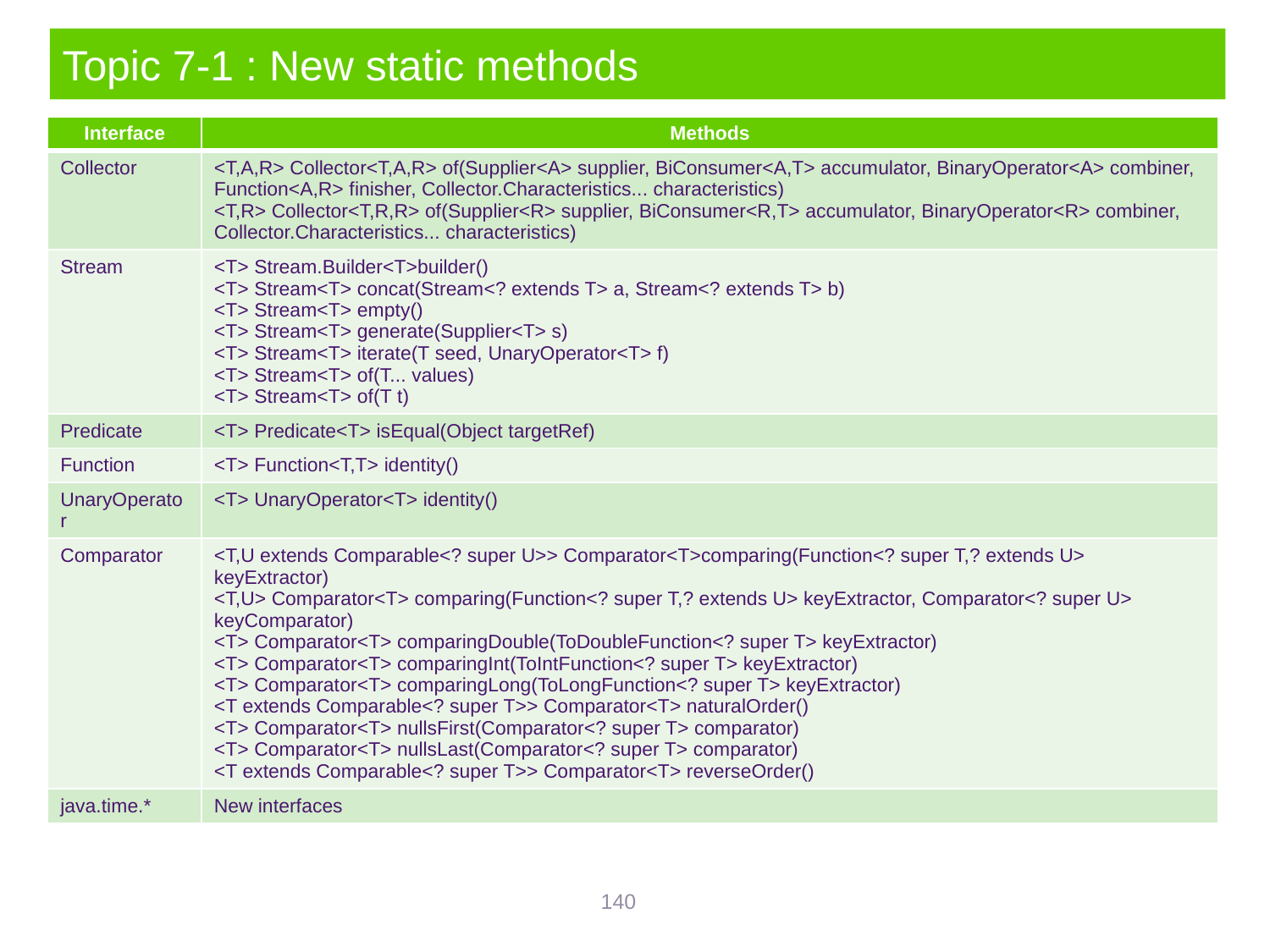

# Topic 7-1 : New static methods
| Interface | Methods |
| --- | --- |
| Collector | <T,A,R> Collector<T,A,R> of(Supplier<A> supplier, BiConsumer<A,T> accumulator, BinaryOperator<A> combiner, Function<A,R> finisher, Collector.Characteristics... characteristics) <T,R> Collector<T,R,R> of(Supplier<R> supplier, BiConsumer<R,T> accumulator, BinaryOperator<R> combiner, Collector.Characteristics... characteristics) |
| Stream | <T> Stream.Builder<T>builder() <T> Stream<T> concat(Stream<? extends T> a, Stream<? extends T> b) <T> Stream<T> empty() <T> Stream<T> generate(Supplier<T> s) <T> Stream<T> iterate(T seed, UnaryOperator<T> f) <T> Stream<T> of(T... values) <T> Stream<T> of(T t) |
| Predicate | <T> Predicate<T> isEqual(Object targetRef) |
| Function | <T> Function<T,T> identity() |
| UnaryOperator | <T> UnaryOperator<T> identity() |
| Comparator | <T,U extends Comparable<? super U>> Comparator<T>comparing(Function<? super T,? extends U> keyExtractor) <T,U> Comparator<T> comparing(Function<? super T,? extends U> keyExtractor, Comparator<? super U> keyComparator) <T> Comparator<T> comparingDouble(ToDoubleFunction<? super T> keyExtractor) <T> Comparator<T> comparingInt(ToIntFunction<? super T> keyExtractor) <T> Comparator<T> comparingLong(ToLongFunction<? super T> keyExtractor) <T extends Comparable<? super T>> Comparator<T> naturalOrder() <T> Comparator<T> nullsFirst(Comparator<? super T> comparator) <T> Comparator<T> nullsLast(Comparator<? super T> comparator) <T extends Comparable<? super T>> Comparator<T> reverseOrder() |
| java.time.\* | New interfaces |